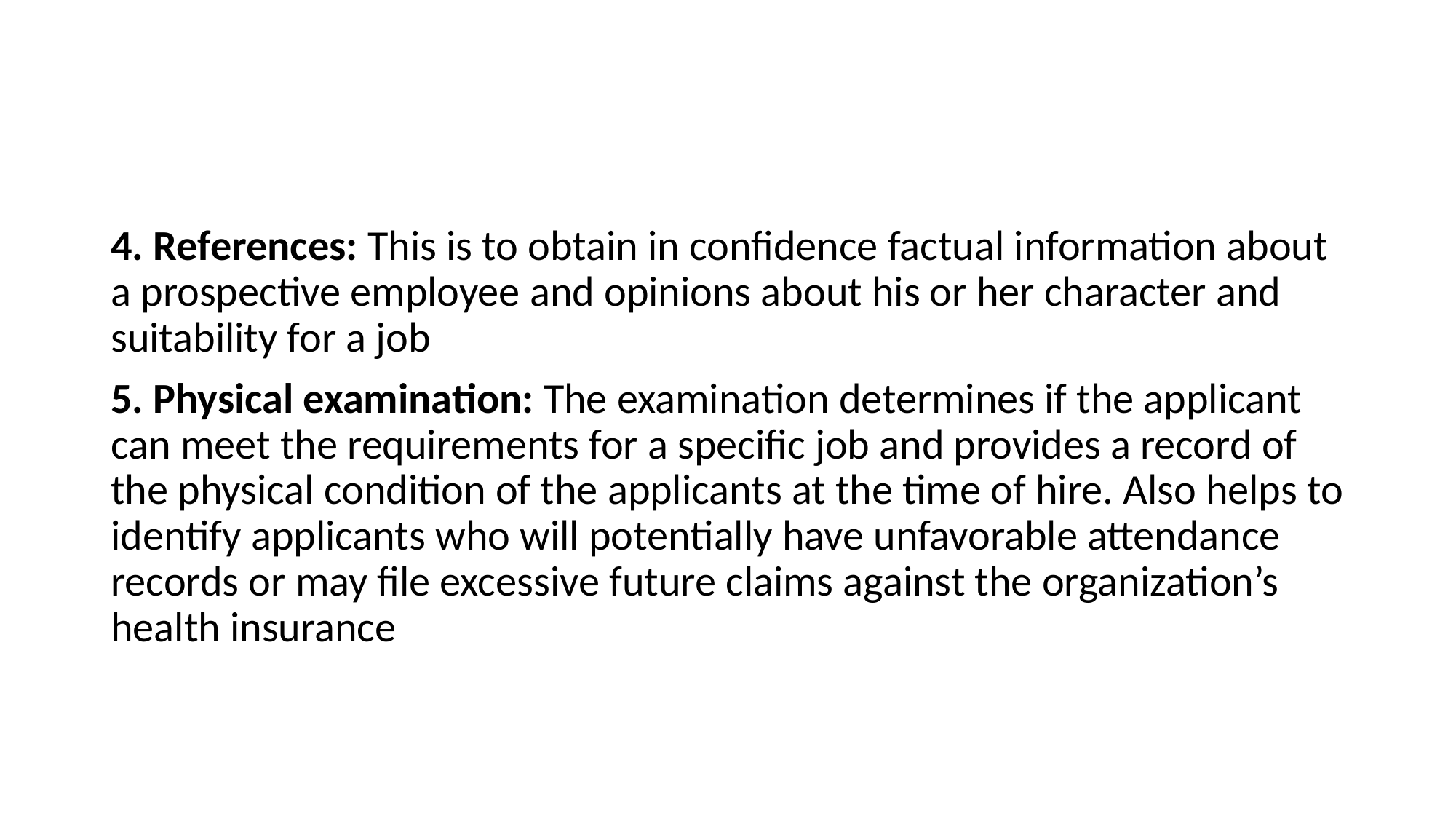

#
4. References: This is to obtain in confidence factual information about a prospective employee and opinions about his or her character and suitability for a job
5. Physical examination: The examination determines if the applicant can meet the requirements for a specific job and provides a record of the physical condition of the applicants at the time of hire. Also helps to identify applicants who will potentially have unfavorable attendance records or may file excessive future claims against the organization’s health insurance